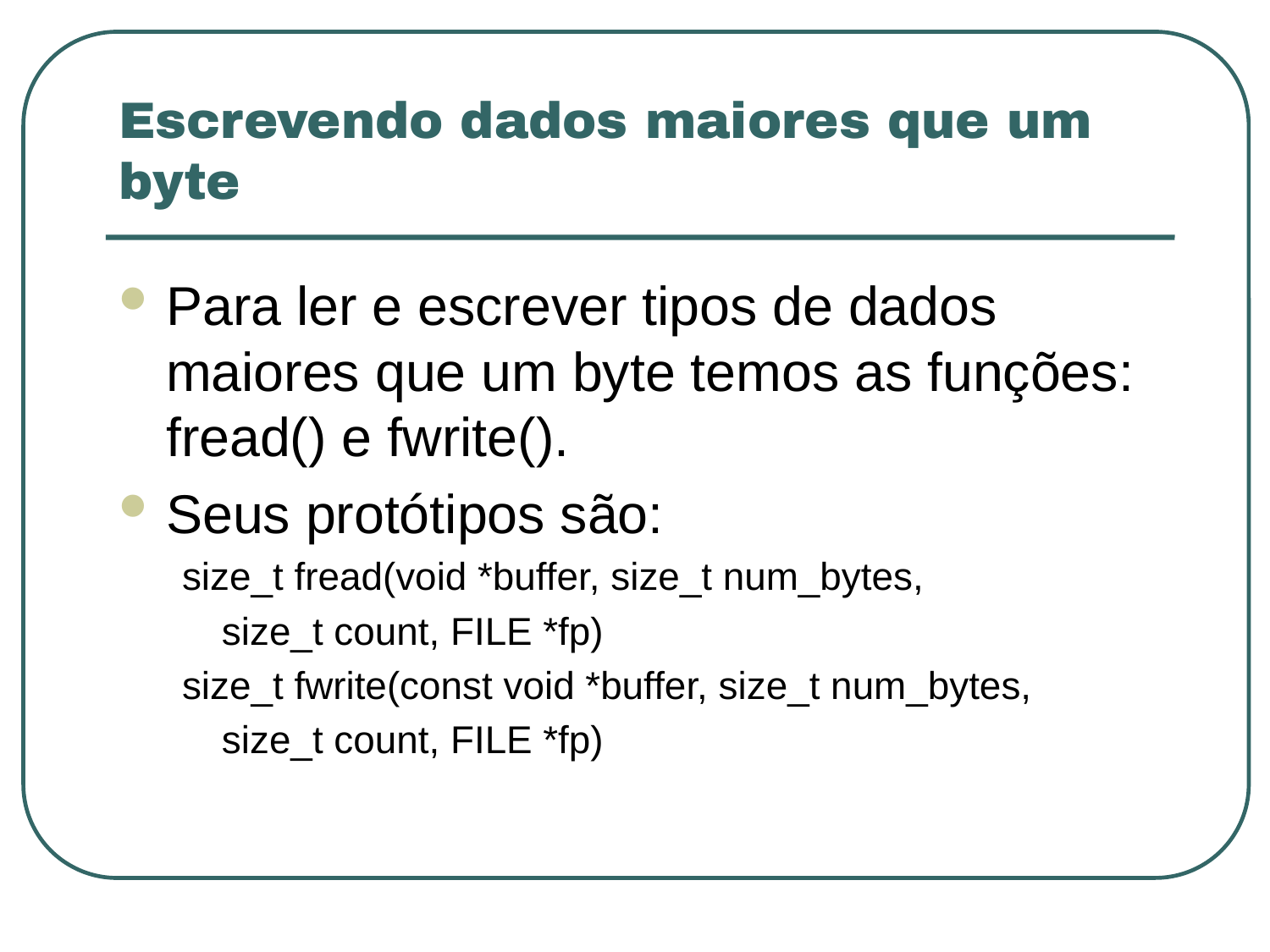

# Escrevendo dados maiores que um byte
Para ler e escrever tipos de dados maiores que um byte temos as funções: fread() e fwrite().
Seus protótipos são:
size_t fread(void *buffer, size_t num_bytes,
	size_t count, FILE *fp)
size_t fwrite(const void *buffer, size_t num_bytes,
	size_t count, FILE *fp)